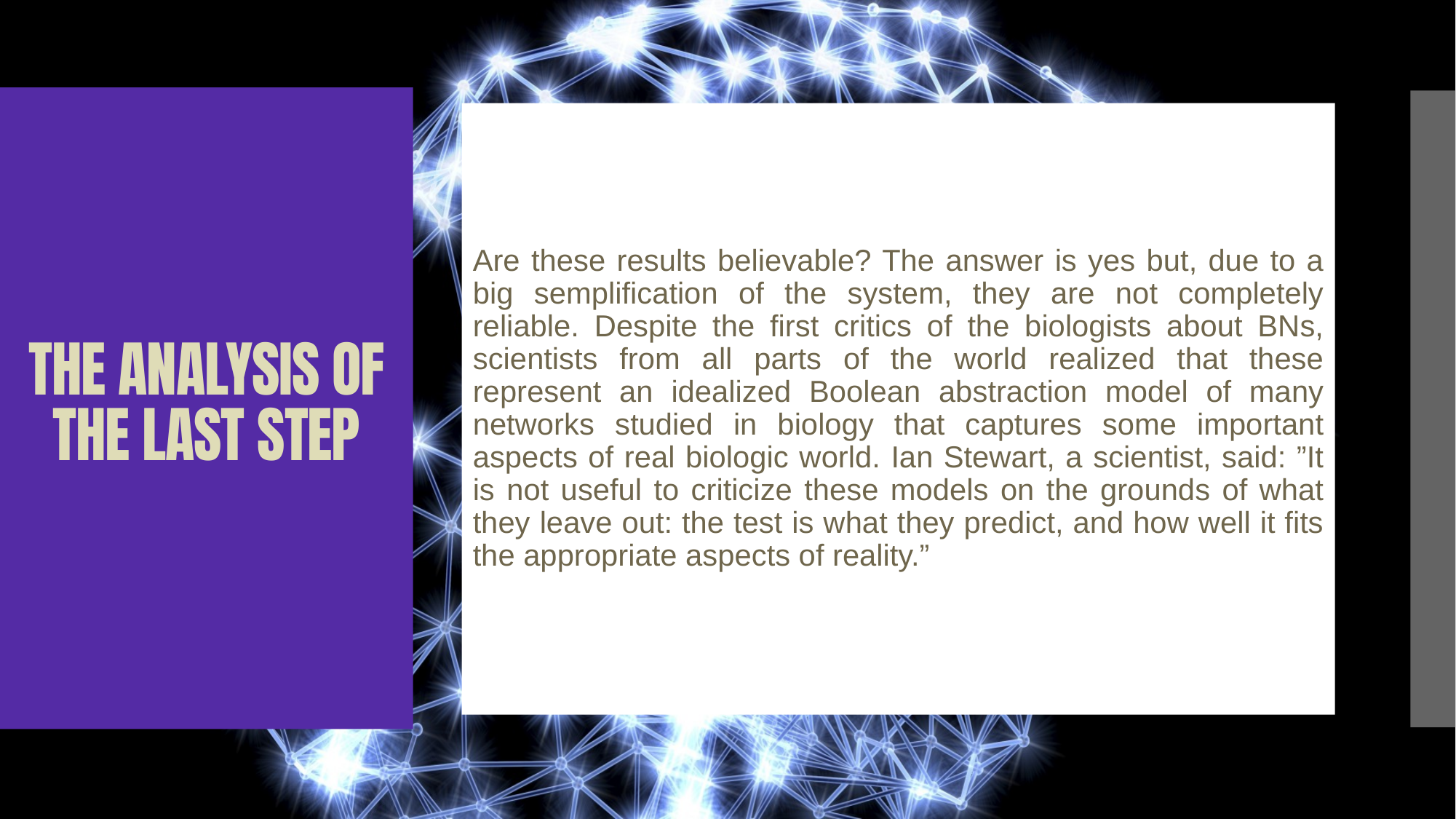

# THE ANALYSIS OF THE LAST STEP
Are these results believable? The answer is yes but, due to a big semplification of the system, they are not completely reliable. Despite the first critics of the biologists about BNs, scientists from all parts of the world realized that these represent an idealized Boolean abstraction model of many networks studied in biology that captures some important aspects of real biologic world. Ian Stewart, a scientist, said: ”It is not useful to criticize these models on the grounds of what they leave out: the test is what they predict, and how well it fits the appropriate aspects of reality.”